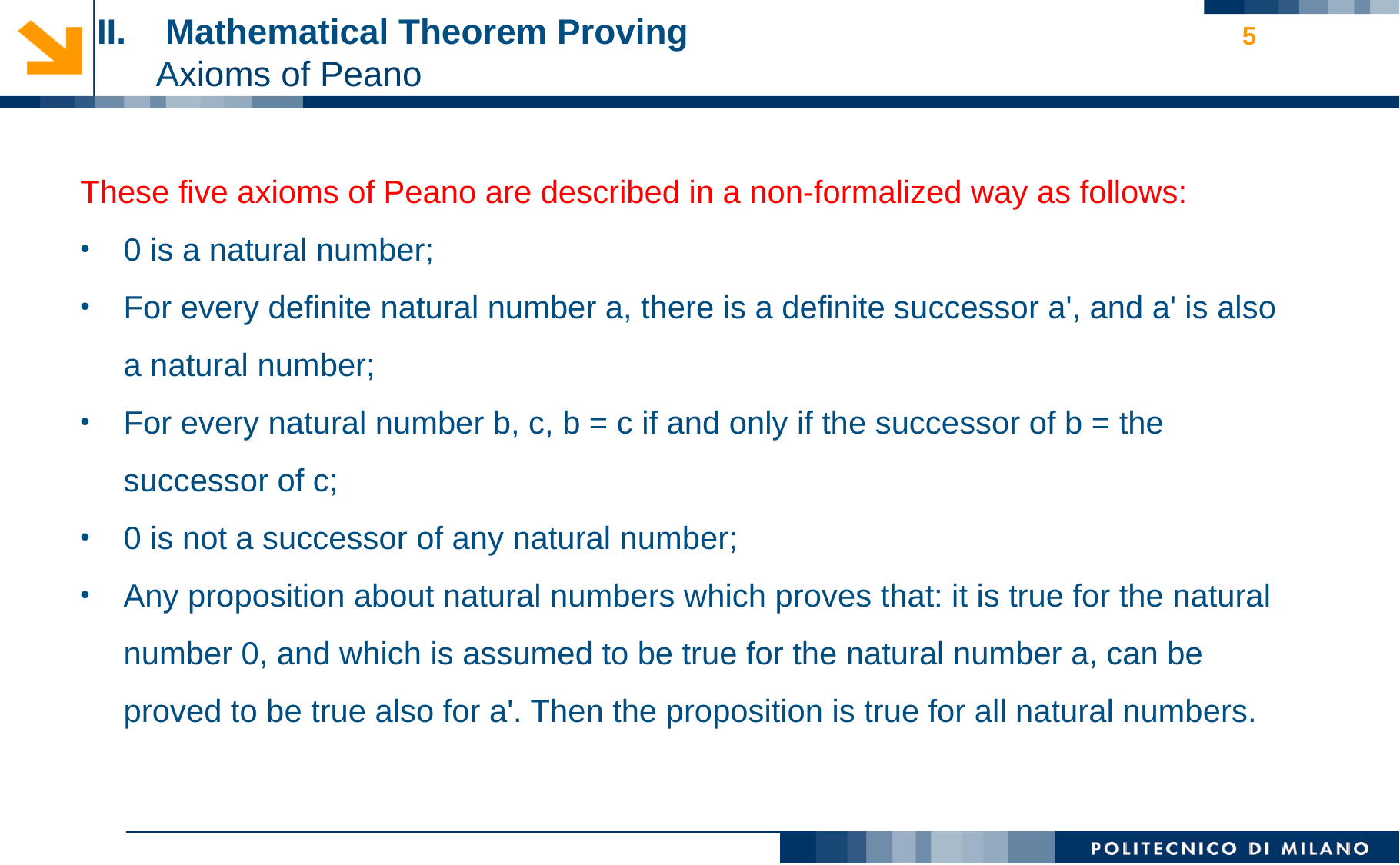

# II.    Mathematical Theorem Proving       Axioms of Peano
5
These five axioms of Peano are described in a non-formalized way as follows:
0 is a natural number;
For every definite natural number a, there is a definite successor a', and a' is also a natural number;
For every natural number b, c, b = c if and only if the successor of b = the successor of c;
0 is not a successor of any natural number;
Any proposition about natural numbers which proves that: it is true for the natural number 0, and which is assumed to be true for the natural number a, can be proved to be true also for a'. Then the proposition is true for all natural numbers.